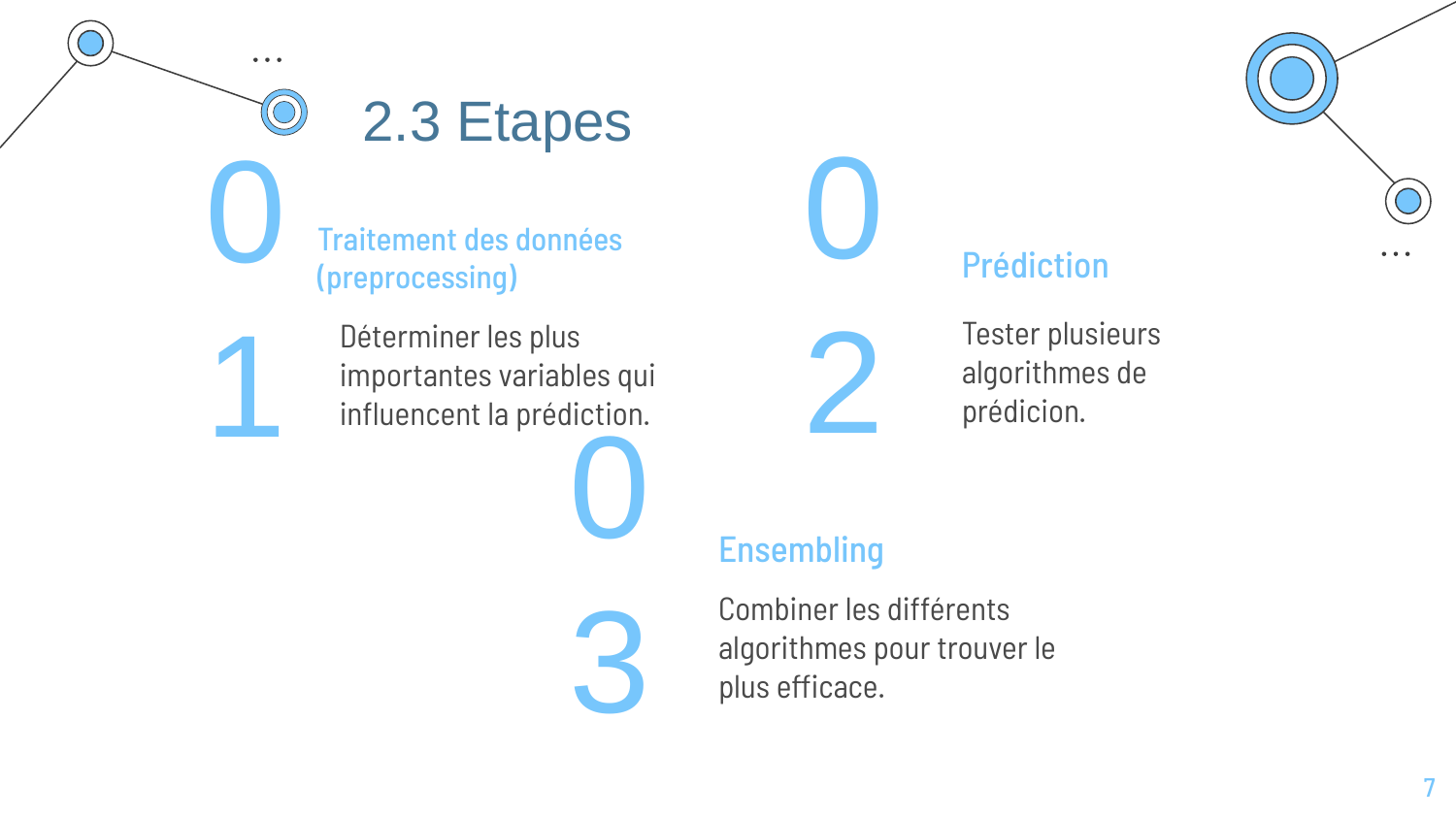

# 2.3 Etapes
Traitement des données (preprocessing)
Prédiction
Tester plusieurs algorithmes de prédicion.
Déterminer les plus importantes variables qui influencent la prédiction.
02
01
Ensembling
03
Combiner les différents algorithmes pour trouver le plus efficace.
7